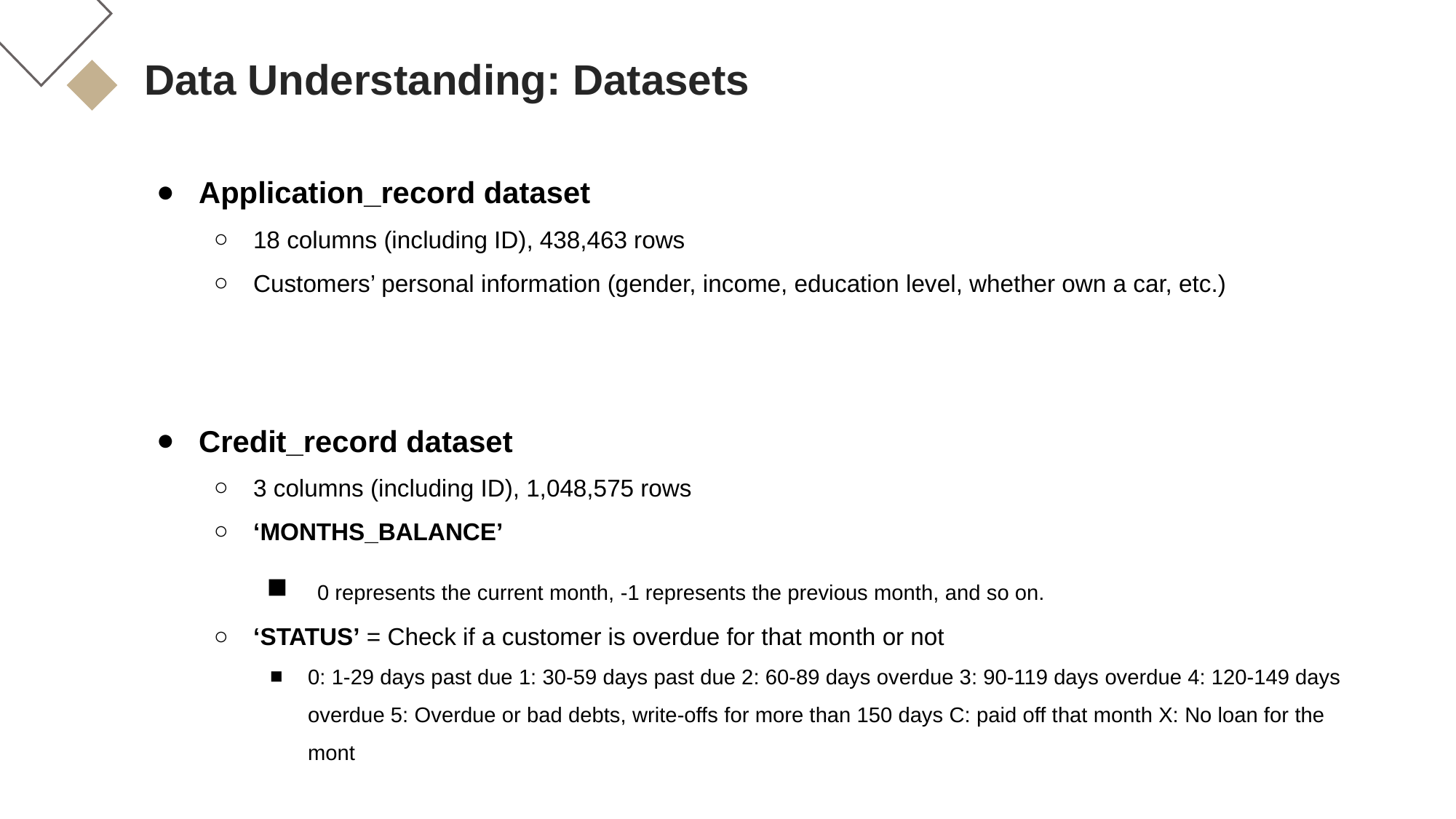

Data Understanding: Datasets

Application_record dataset
18 columns (including ID), 438,463 rows
Customers’ personal information (gender, income, education level, whether own a car, etc.)

Credit_record dataset
3 columns (including ID), 1,048,575 rows
‘MONTHS_BALANCE’
 0 represents the current month, -1 represents the previous month, and so on.
‘STATUS’ = Check if a customer is overdue for that month or not
0: 1-29 days past due 1: 30-59 days past due 2: 60-89 days overdue 3: 90-119 days overdue 4: 120-149 days overdue 5: Overdue or bad debts, write-offs for more than 150 days C: paid off that month X: No loan for the mont